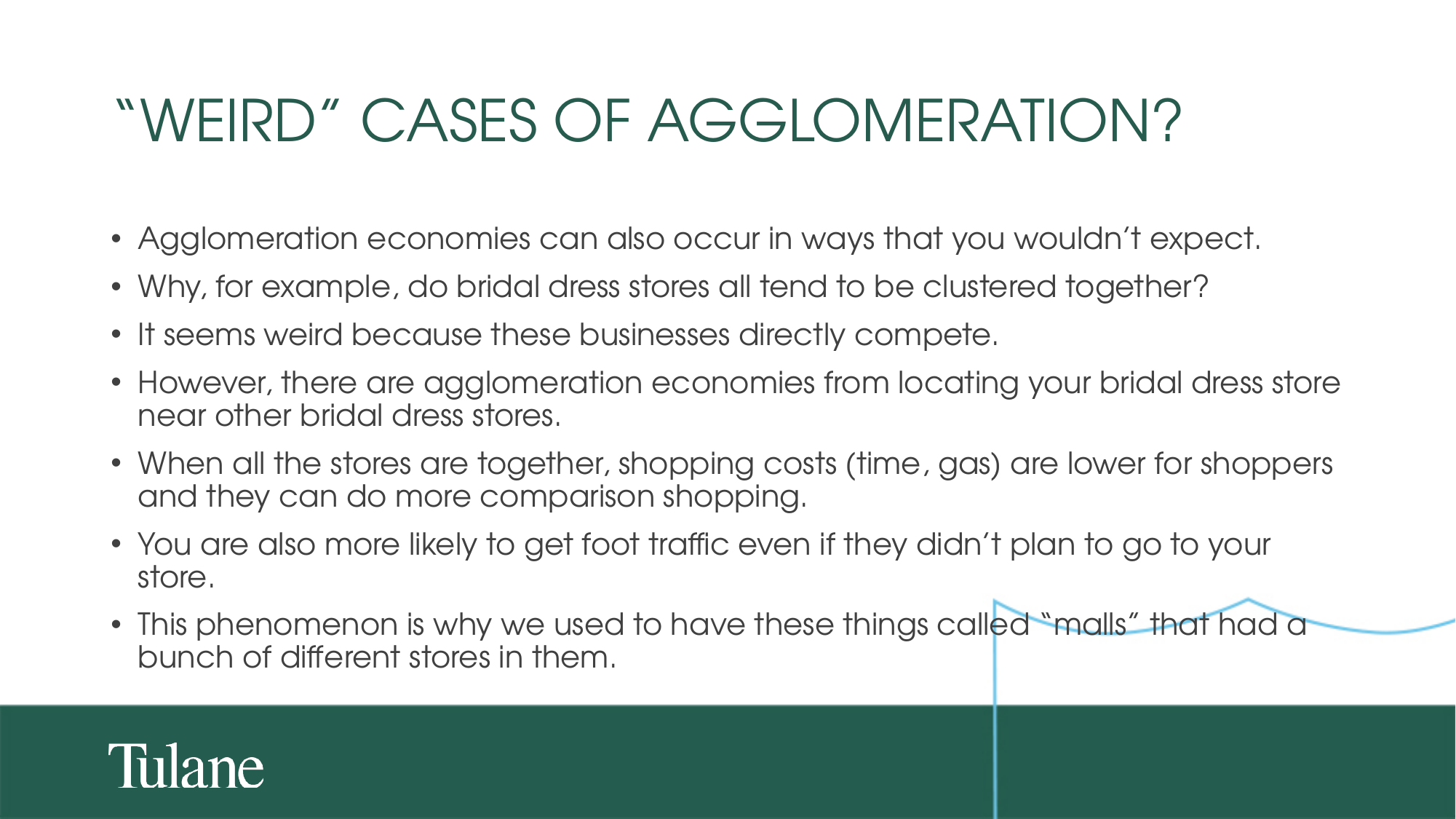

# “weird” cases of agglomeration?
Agglomeration economies can also occur in ways that you wouldn’t expect.
Why, for example, do bridal dress stores all tend to be clustered together?
It seems weird because these businesses directly compete.
However, there are agglomeration economies from locating your bridal dress store near other bridal dress stores.
When all the stores are together, shopping costs (time, gas) are lower for shoppers and they can do more comparison shopping.
You are also more likely to get foot traffic even if they didn’t plan to go to your store.
This phenomenon is why we used to have these things called “malls” that had a bunch of different stores in them.